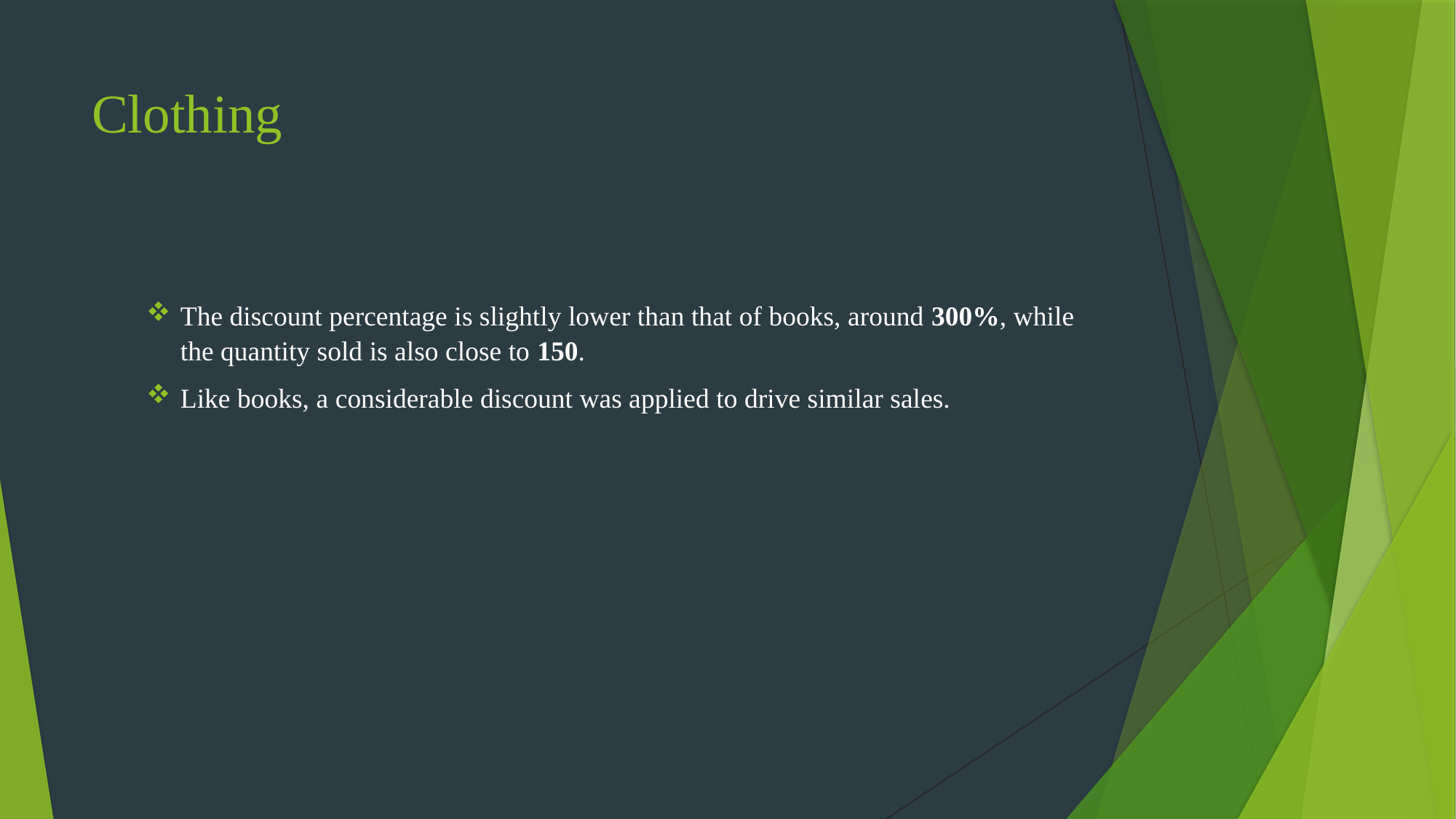

# Clothing

The discount percentage is slightly lower than that of books, around 300%, while the quantity sold is also close to 150.
Like books, a considerable discount was applied to drive similar sales.